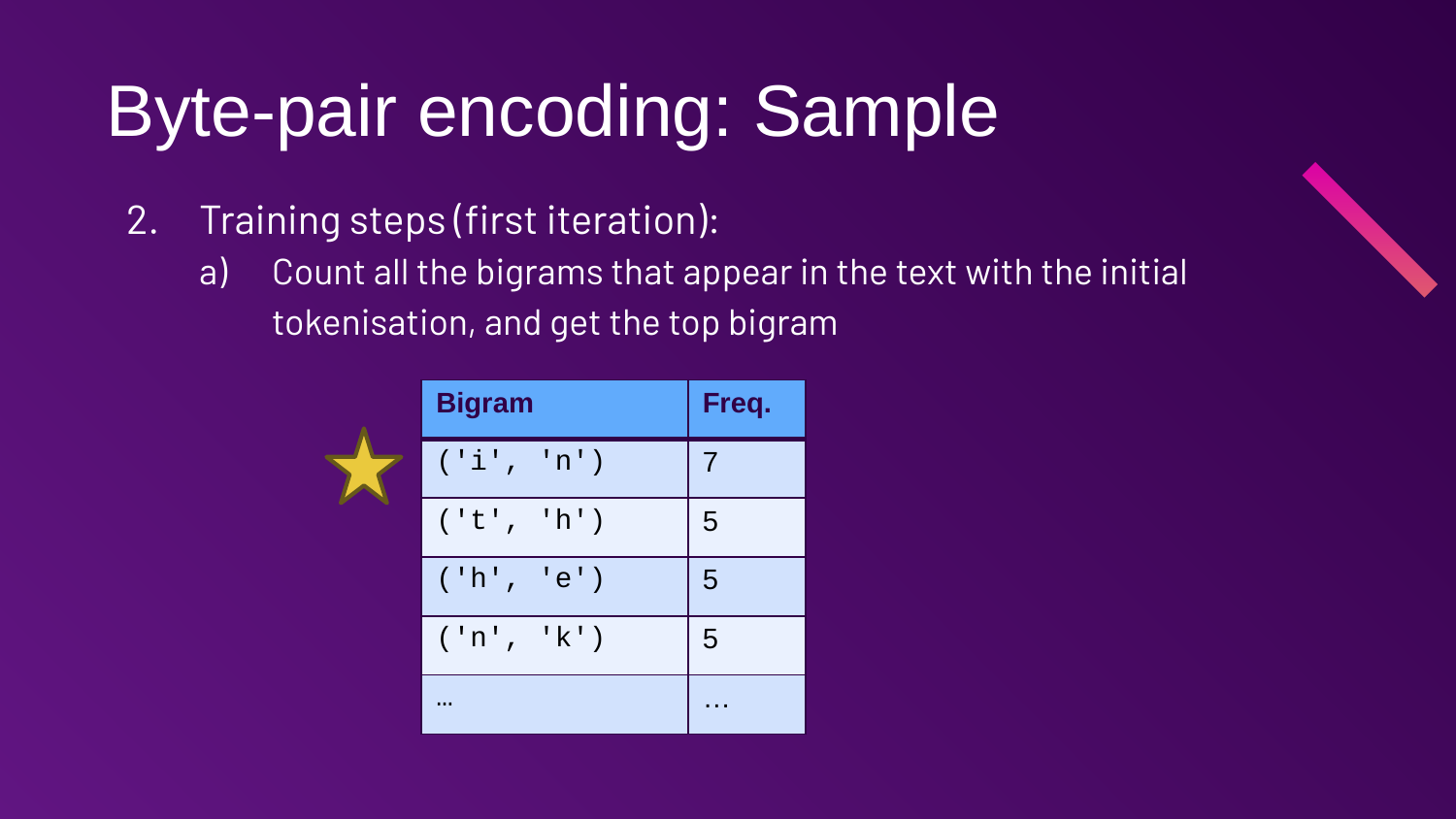

# Byte-pair encoding: Sample
Training steps (first iteration):
Count all the bigrams that appear in the text with the initial tokenisation, and get the top bigram

| Bigram | Freq. |
| --- | --- |
| ('i', 'n') | 7 |
| ('t', 'h') | 5 |
| ('h', 'e') | 5 |
| ('n', 'k') | 5 |
| … | … |